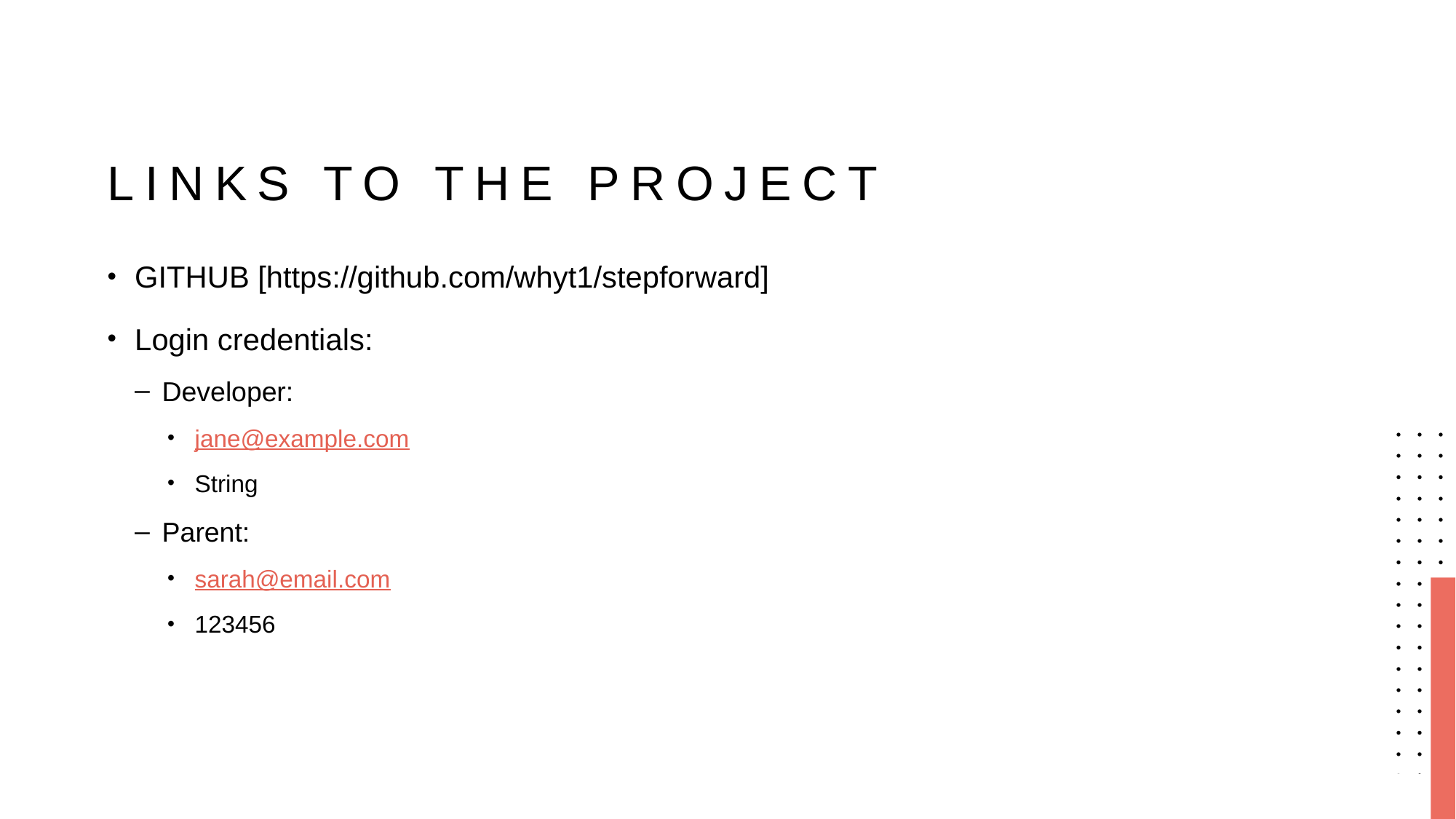

# LINKS TO THE PROJECT
GITHUB [https://github.com/whyt1/stepforward]
Login credentials:
Developer:
jane@example.com
String
Parent:
sarah@email.com
123456